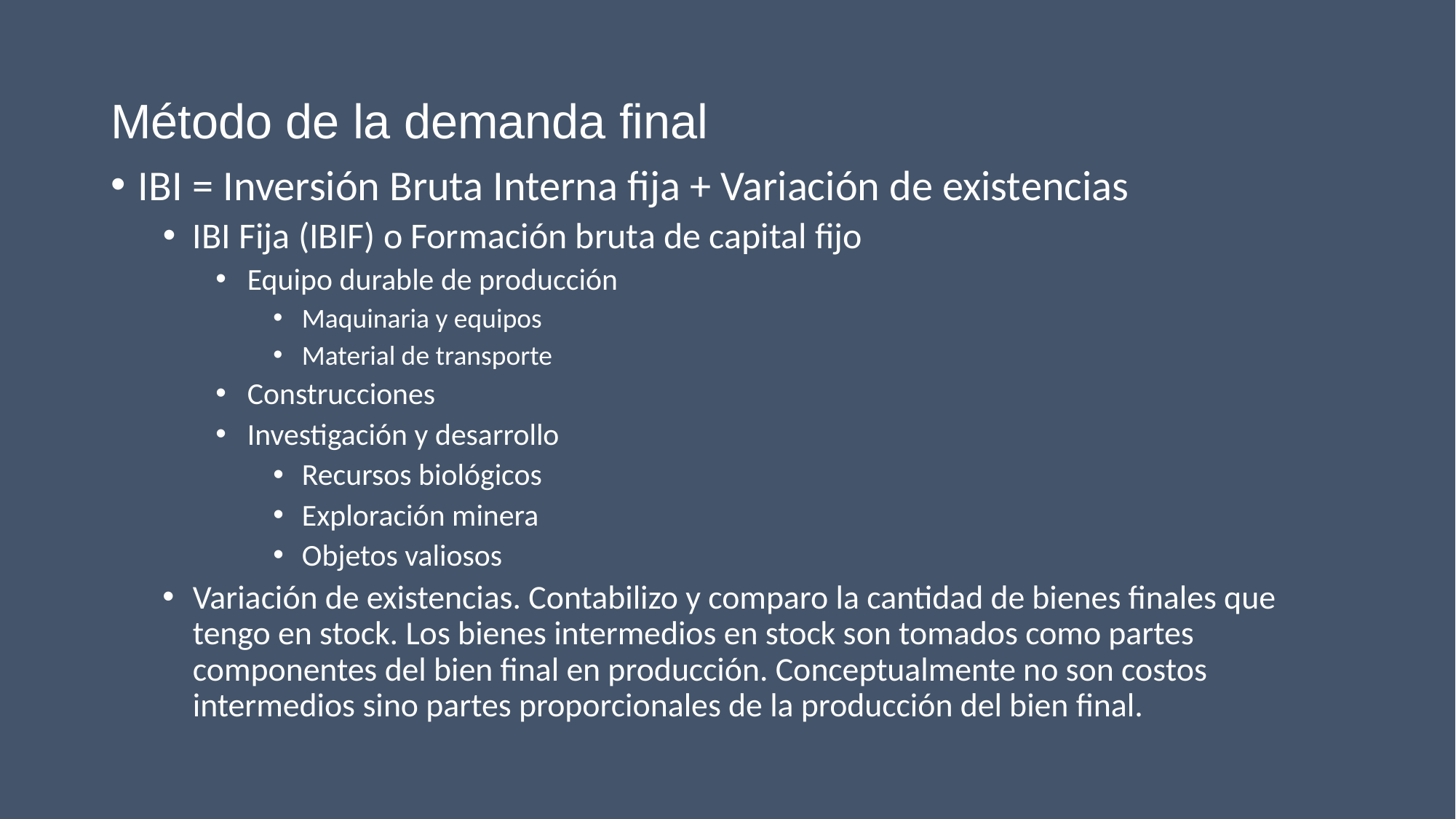

# Método de la demanda final
IBI = Inversión Bruta Interna fija + Variación de existencias
IBI Fija (IBIF) o Formación bruta de capital fijo
Equipo durable de producción
Maquinaria y equipos
Material de transporte
Construcciones
Investigación y desarrollo
Recursos biológicos
Exploración minera
Objetos valiosos
Variación de existencias. Contabilizo y comparo la cantidad de bienes finales que tengo en stock. Los bienes intermedios en stock son tomados como partes componentes del bien final en producción. Conceptualmente no son costos intermedios sino partes proporcionales de la producción del bien final.